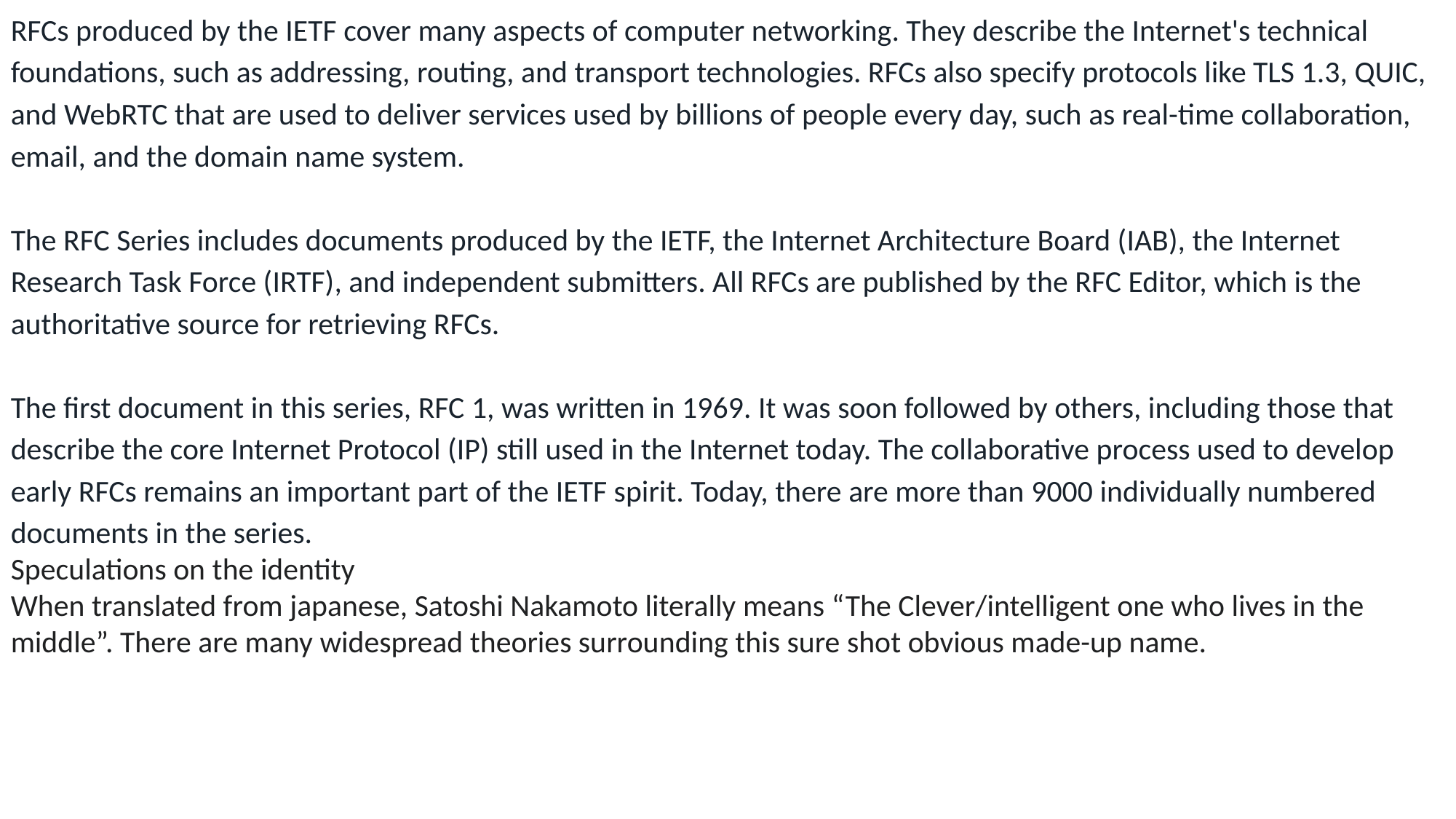

RFCs produced by the IETF cover many aspects of computer networking. They describe the Internet's technical foundations, such as addressing, routing, and transport technologies. RFCs also specify protocols like TLS 1.3, QUIC, and WebRTC that are used to deliver services used by billions of people every day, such as real-time collaboration, email, and the domain name system.

The RFC Series includes documents produced by the IETF, the Internet Architecture Board (IAB), the Internet Research Task Force (IRTF), and independent submitters. All RFCs are published by the RFC Editor, which is the authoritative source for retrieving RFCs.

The first document in this series, RFC 1, was written in 1969. It was soon followed by others, including those that describe the core Internet Protocol (IP) still used in the Internet today. The collaborative process used to develop early RFCs remains an important part of the IETF spirit. Today, there are more than 9000 individually numbered documents in the series.
Speculations on the identity
When translated from japanese, Satoshi Nakamoto literally means “The Clever/intelligent one who lives in the middle”. There are many widespread theories surrounding this sure shot obvious made-up name.